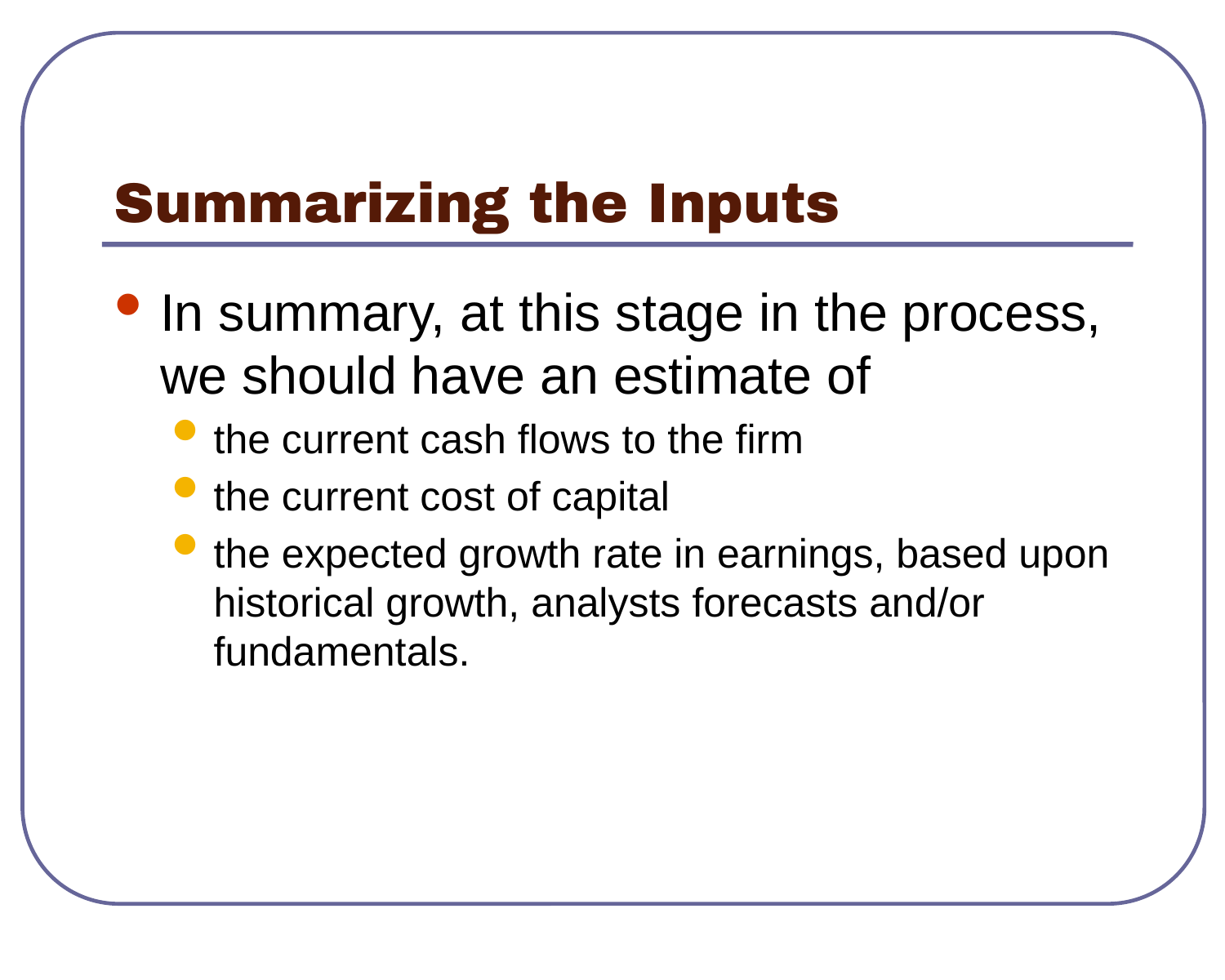

# Summarizing the Inputs
In summary, at this stage in the process, we should have an estimate of
the current cash flows to the firm
the current cost of capital
the expected growth rate in earnings, based upon historical growth, analysts forecasts and/or fundamentals.